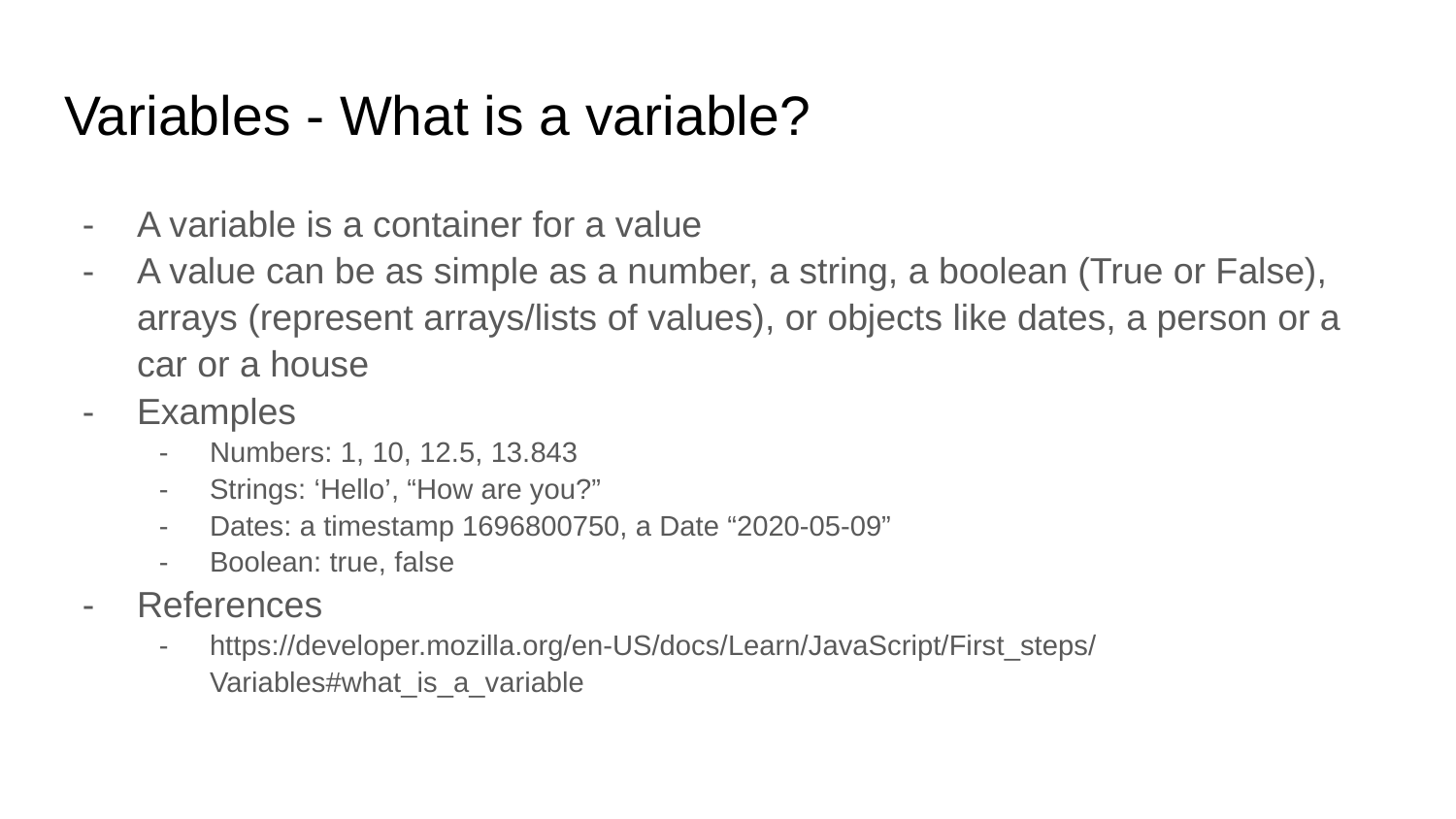

# Variables - What is a variable?
A variable is a container for a value
A value can be as simple as a number, a string, a boolean (True or False), arrays (represent arrays/lists of values), or objects like dates, a person or a car or a house
Examples
Numbers: 1, 10, 12.5, 13.843
Strings: ‘Hello’, “How are you?”
Dates: a timestamp 1696800750, a Date “2020-05-09”
Boolean: true, false
References
https://developer.mozilla.org/en-US/docs/Learn/JavaScript/First_steps/Variables#what_is_a_variable